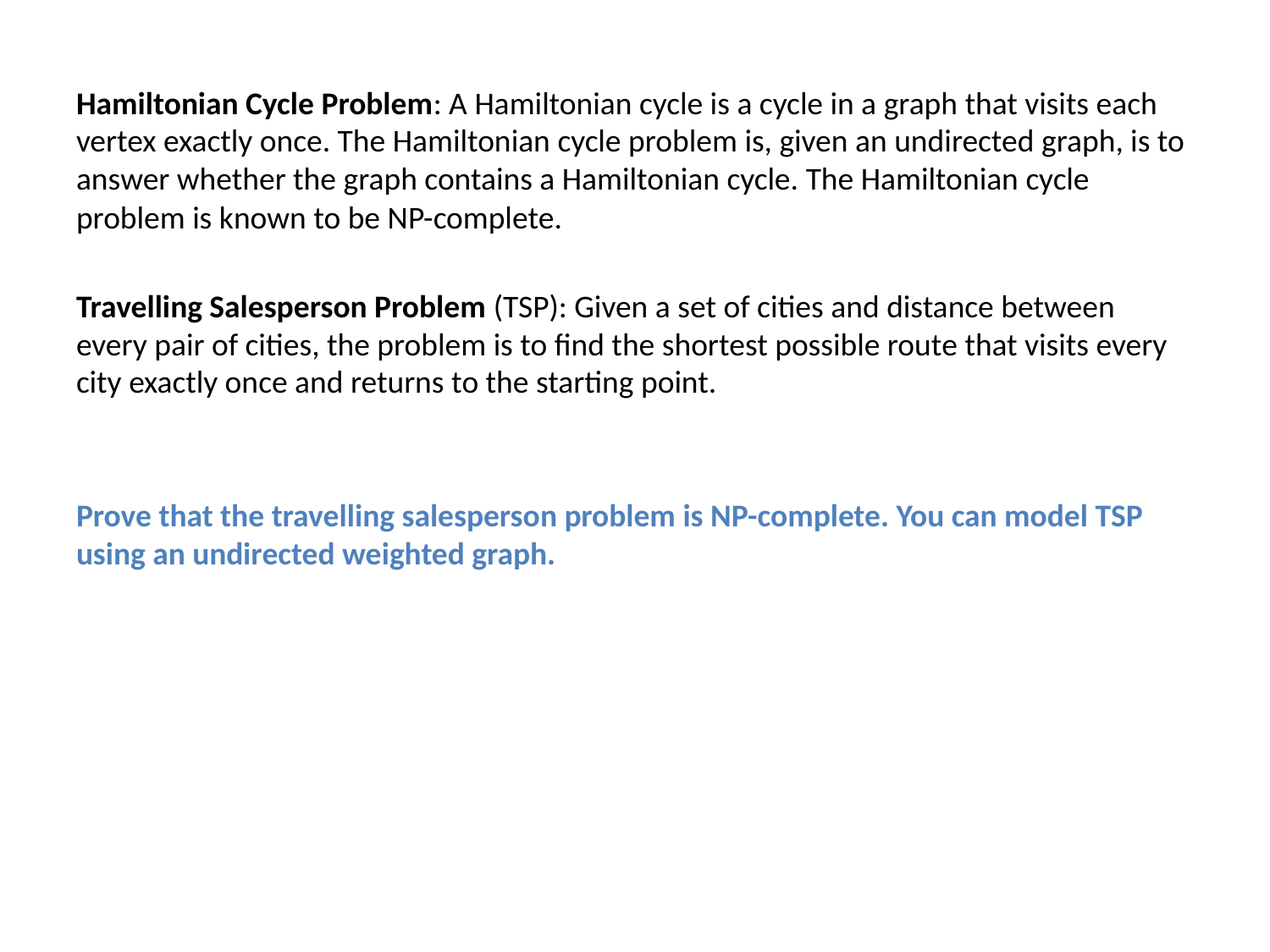

Hamiltonian Cycle Problem: A Hamiltonian cycle is a cycle in a graph that visits each vertex exactly once. The Hamiltonian cycle problem is, given an undirected graph, is to answer whether the graph contains a Hamiltonian cycle. The Hamiltonian cycle problem is known to be NP-complete.

Travelling Salesperson Problem (TSP): Given a set of cities and distance between every pair of cities, the problem is to find the shortest possible route that visits every city exactly once and returns to the starting point.

Prove that the travelling salesperson problem is NP-complete. You can model TSP using an undirected weighted graph.